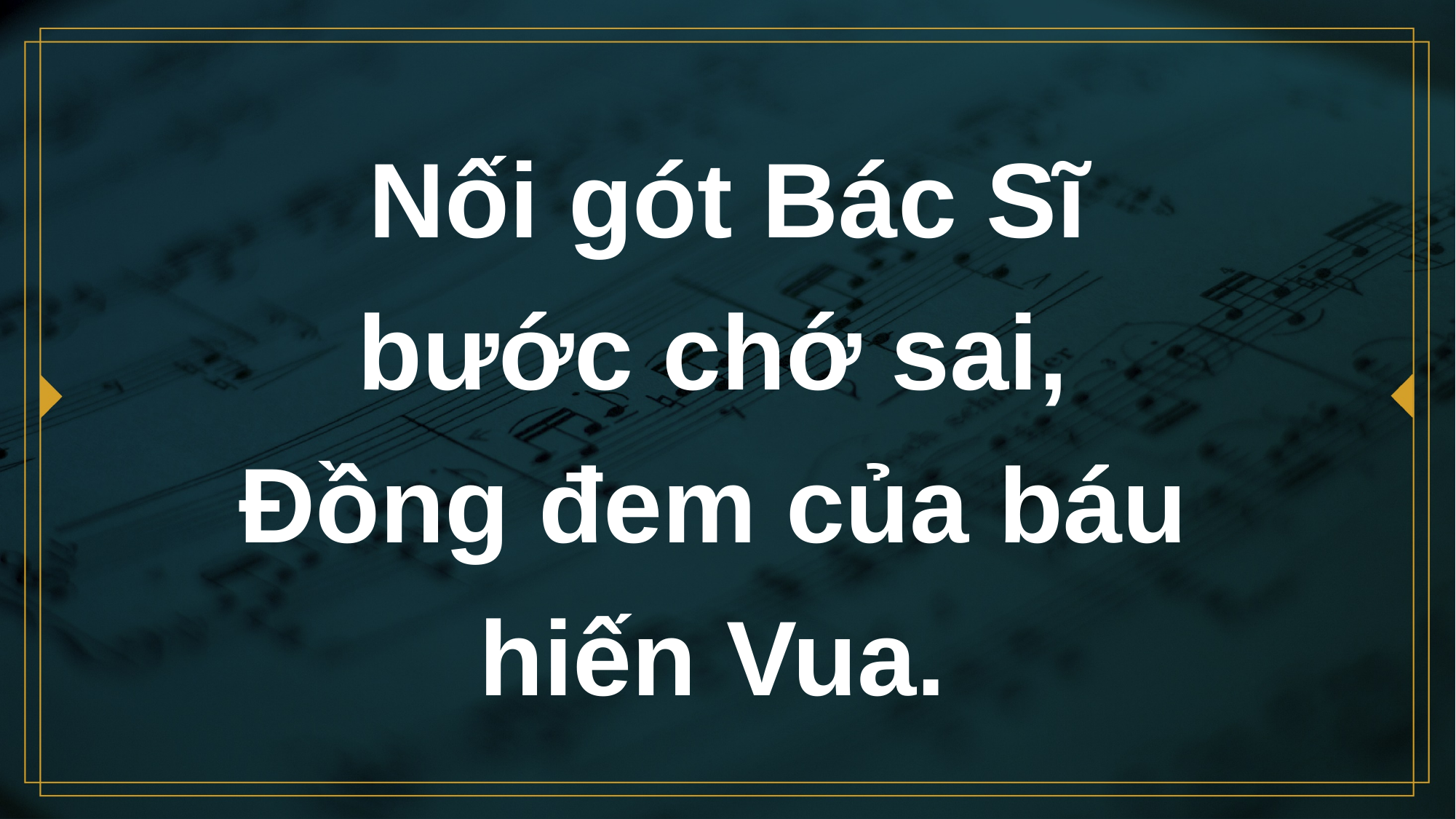

# Nối gót Bác Sĩ bước chớ sai, Đồng đem của báu hiến Vua.